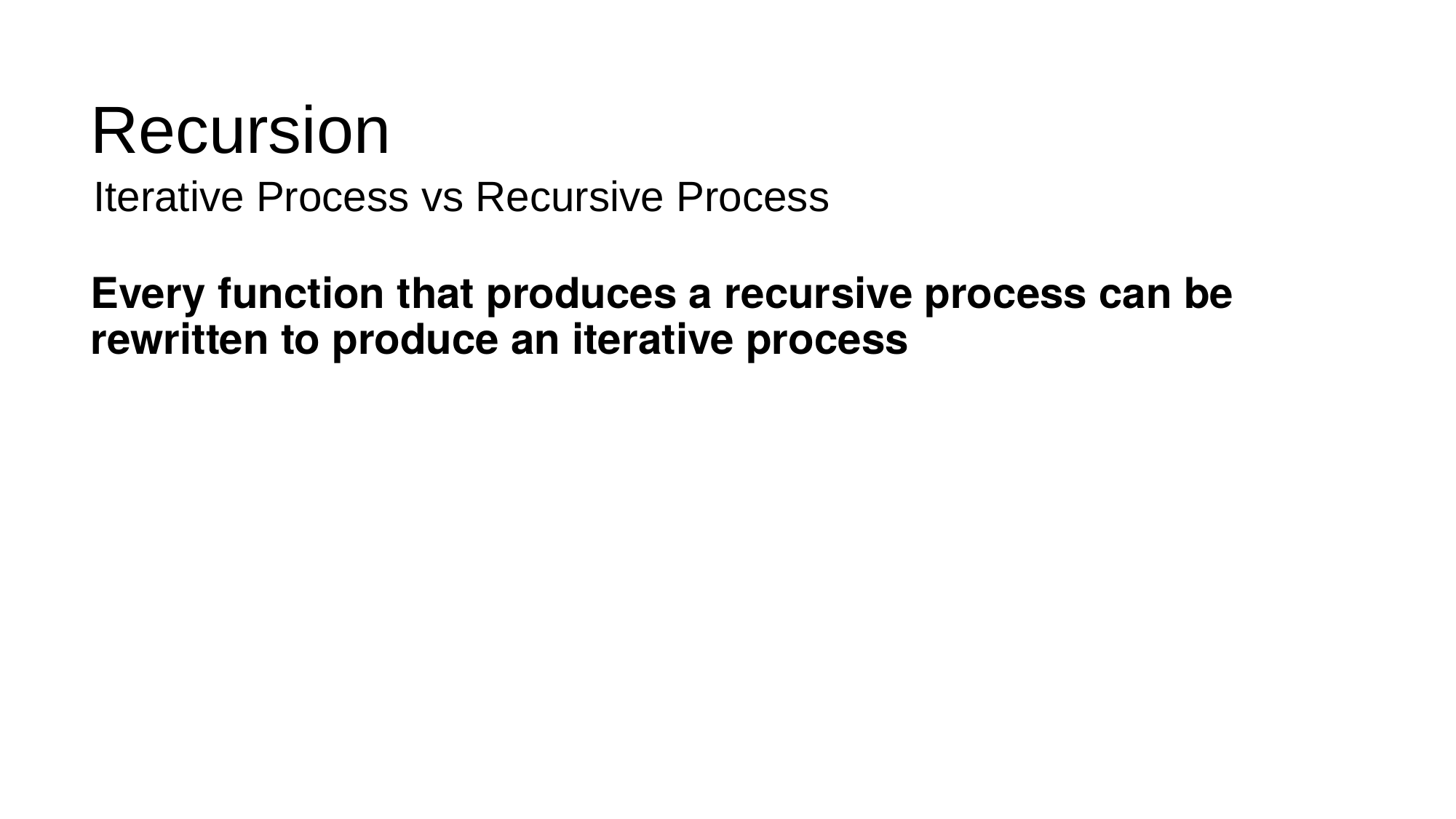

# Recursion
Iterative Process vs Recursive Process
Every function that produces a recursive process can be rewritten to produce an iterative process